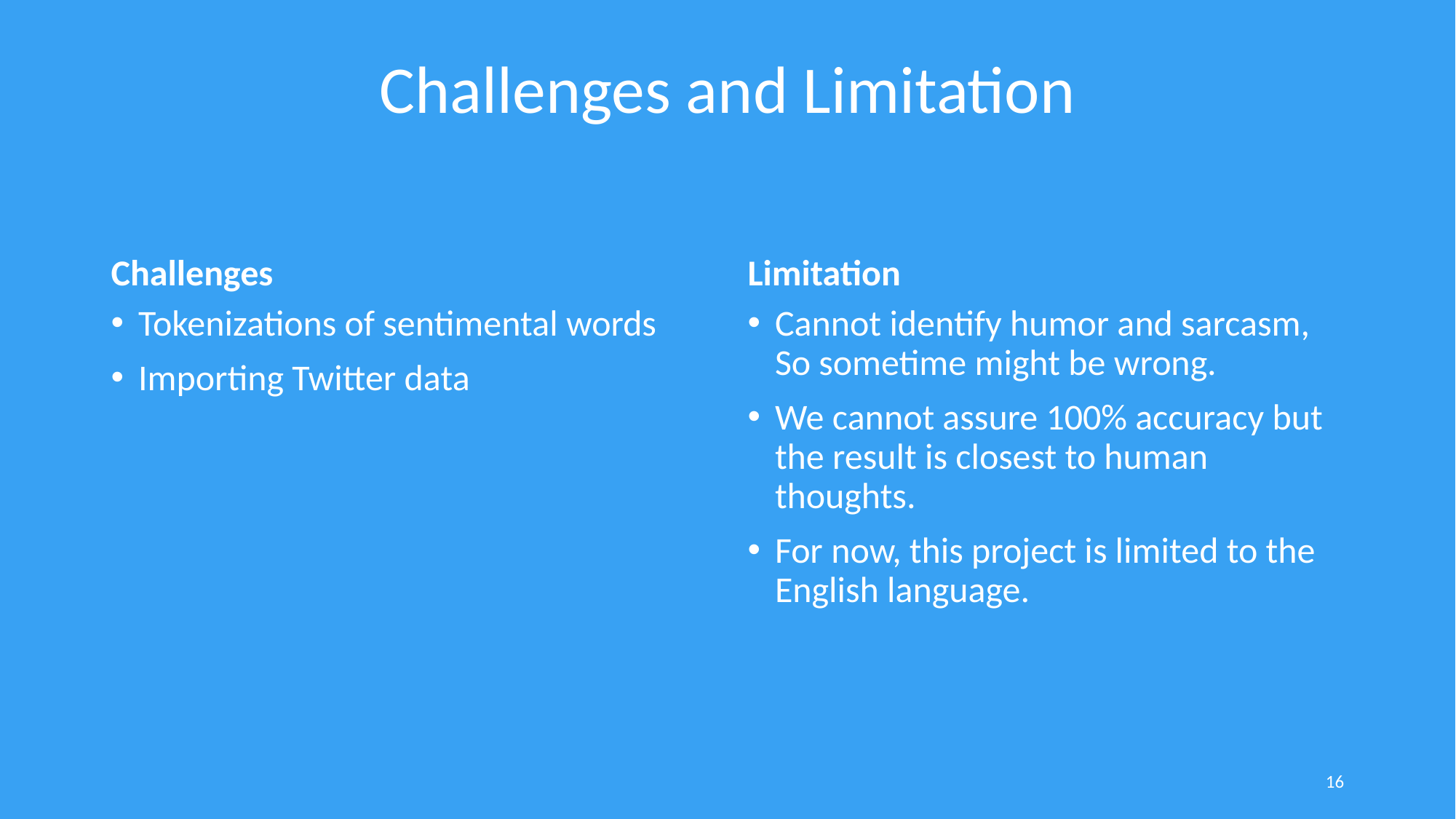

# Challenges and Limitation
Challenges
Limitation
Tokenizations of sentimental words
Importing Twitter data

Cannot identify humor and sarcasm, So sometime might be wrong.
We cannot assure 100% accuracy but the result is closest to human thoughts.
For now, this project is limited to the English language.

16